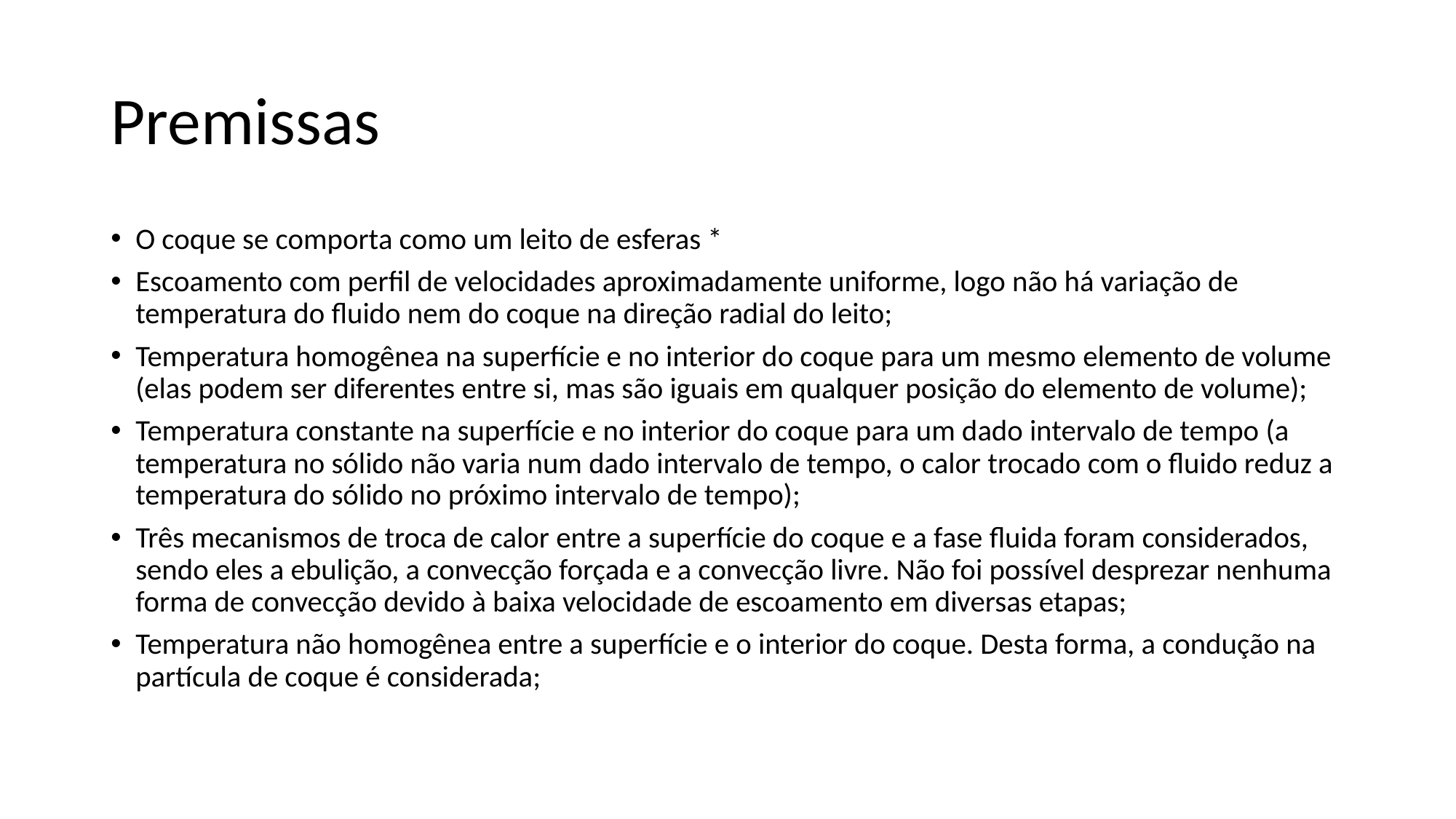

# Premissas
O coque se comporta como um leito de esferas *
Escoamento com perfil de velocidades aproximadamente uniforme, logo não há variação de temperatura do fluido nem do coque na direção radial do leito;
Temperatura homogênea na superfície e no interior do coque para um mesmo elemento de volume (elas podem ser diferentes entre si, mas são iguais em qualquer posição do elemento de volume);
Temperatura constante na superfície e no interior do coque para um dado intervalo de tempo (a temperatura no sólido não varia num dado intervalo de tempo, o calor trocado com o fluido reduz a temperatura do sólido no próximo intervalo de tempo);
Três mecanismos de troca de calor entre a superfície do coque e a fase fluida foram considerados, sendo eles a ebulição, a convecção forçada e a convecção livre. Não foi possível desprezar nenhuma forma de convecção devido à baixa velocidade de escoamento em diversas etapas;
Temperatura não homogênea entre a superfície e o interior do coque. Desta forma, a condução na partícula de coque é considerada;